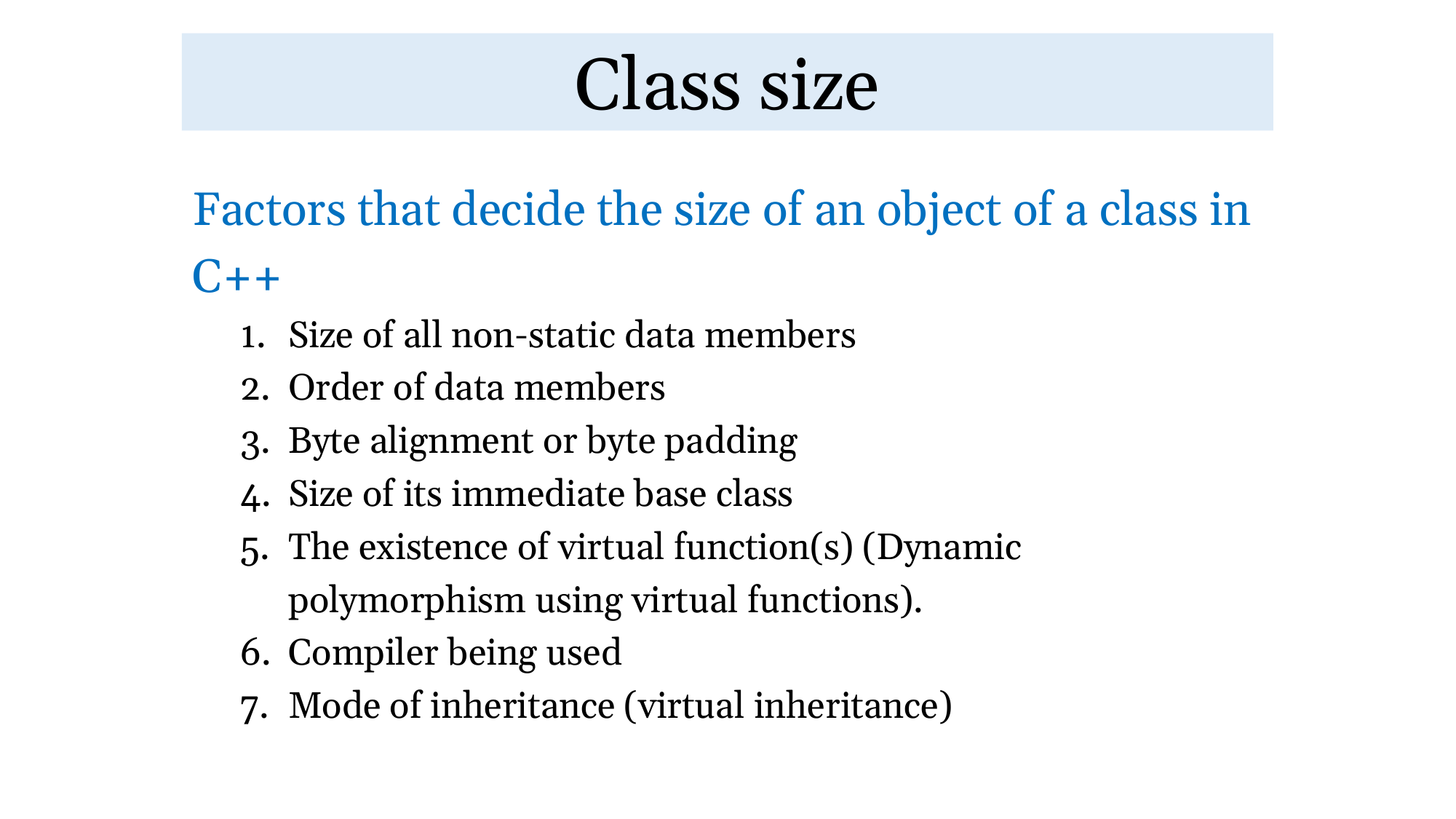

# Class size
Factors that decide the size of an object of a class in C++
Size of all non-static data members
Order of data members
Byte alignment or byte padding
Size of its immediate base class
The existence of virtual function(s) (Dynamic polymorphism using virtual functions).
Compiler being used
Mode of inheritance (virtual inheritance)